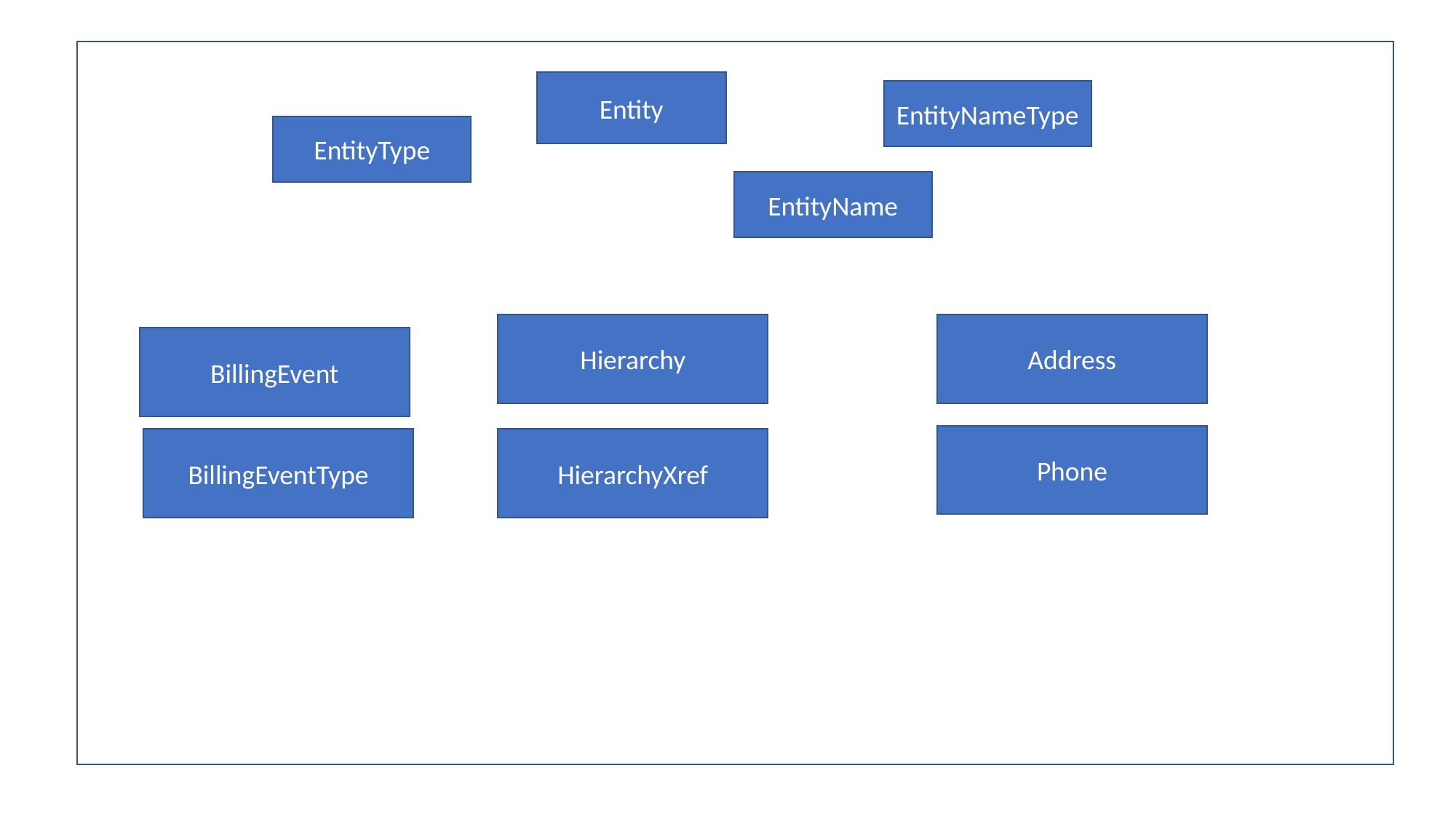

Entity
EntityNameType
EntityType
EntityName
Hierarchy
Address
BillingEvent
Phone
BillingEventType
HierarchyXref